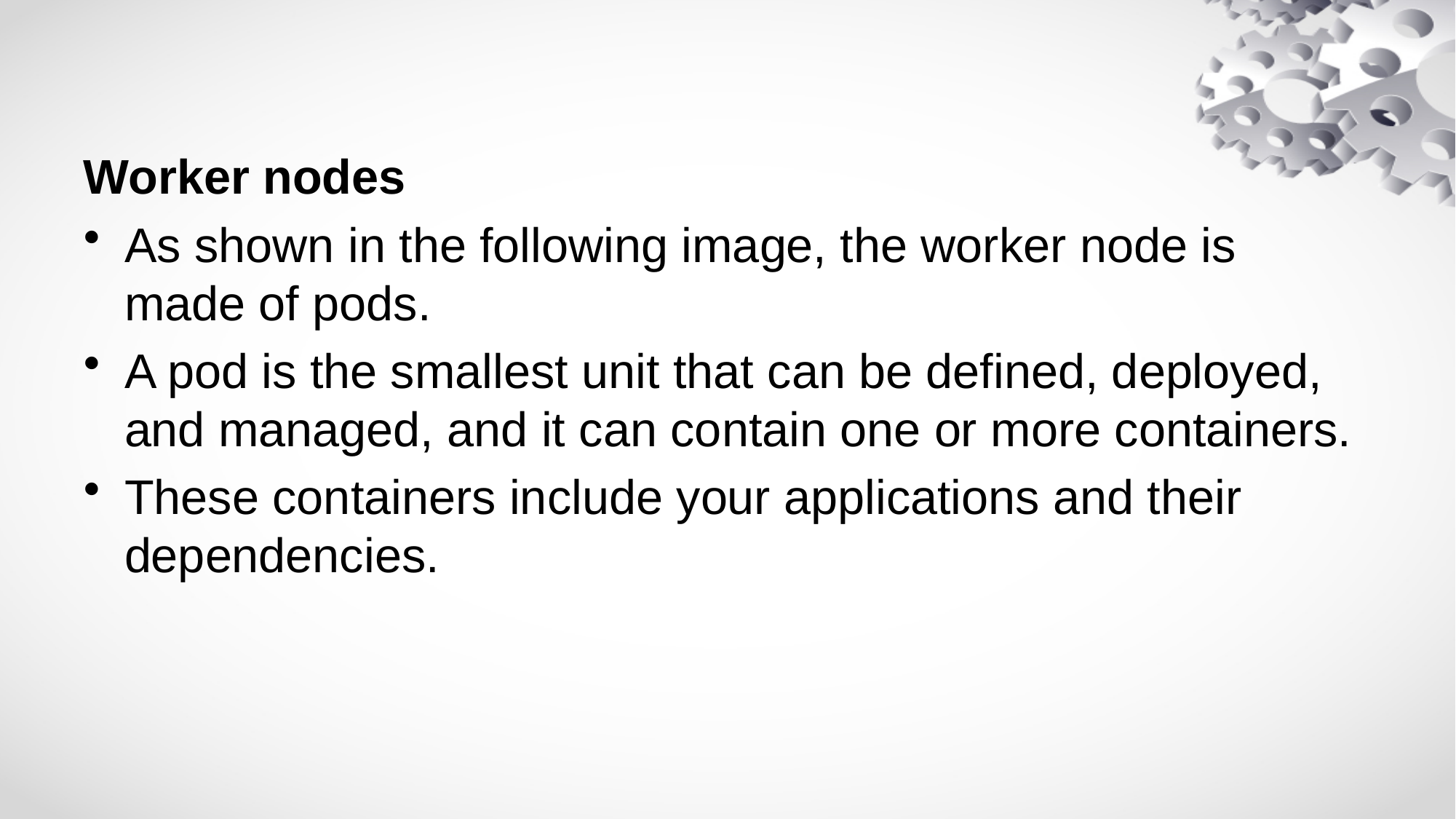

Worker nodes
As shown in the following image, the worker node is made of pods.
A pod is the smallest unit that can be defined, deployed, and managed, and it can contain one or more containers.
These containers include your applications and their dependencies.